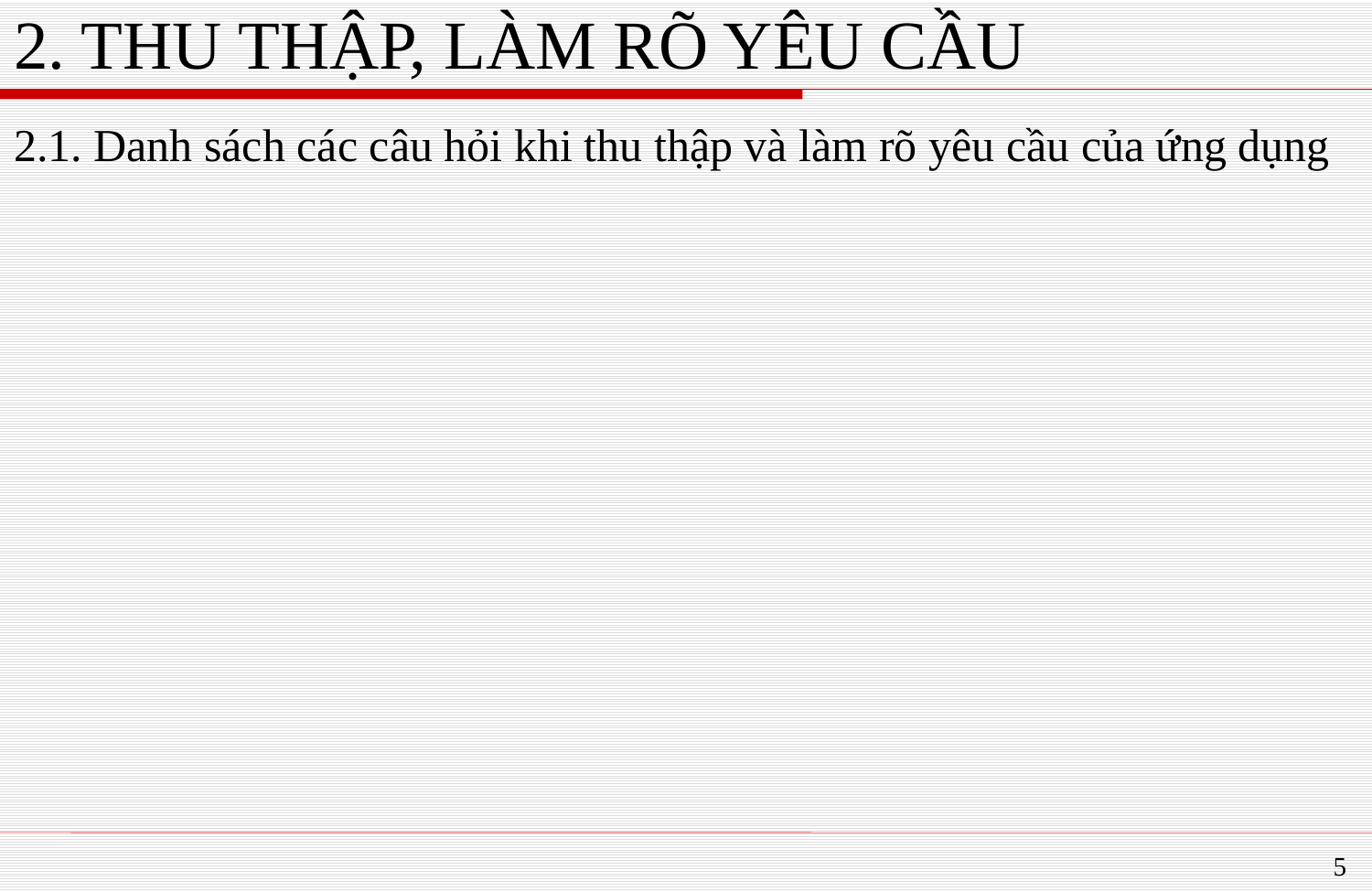

# 2. THU THẬP, LÀM RÕ YÊU CẦU
2.1. Danh sách các câu hỏi khi thu thập và làm rõ yêu cầu của ứng dụng

5